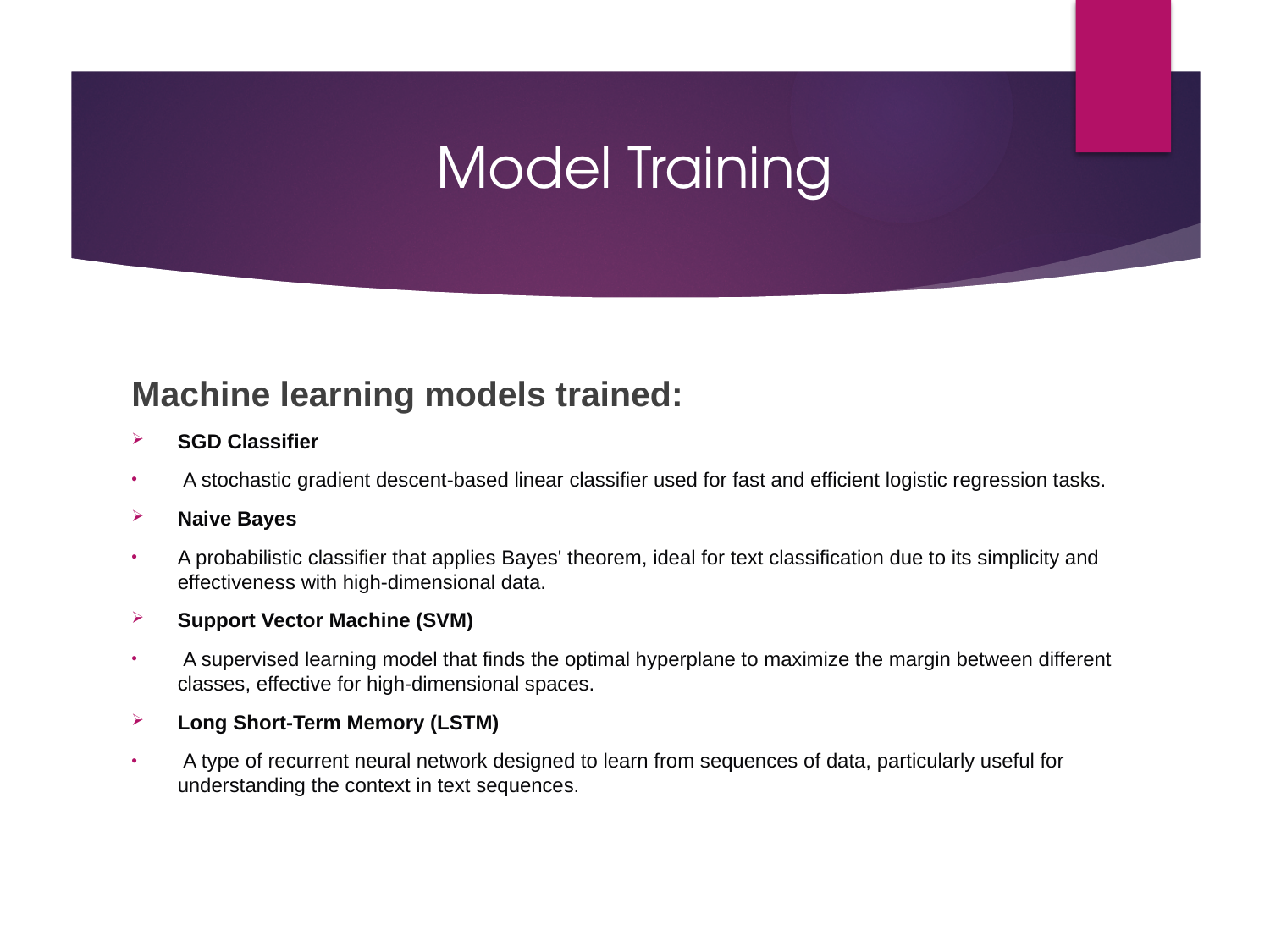

# Model Training
Machine learning models trained:
SGD Classifier
 A stochastic gradient descent-based linear classifier used for fast and efficient logistic regression tasks.
Naive Bayes
A probabilistic classifier that applies Bayes' theorem, ideal for text classification due to its simplicity and effectiveness with high-dimensional data.
Support Vector Machine (SVM)
 A supervised learning model that finds the optimal hyperplane to maximize the margin between different classes, effective for high-dimensional spaces.
Long Short-Term Memory (LSTM)
 A type of recurrent neural network designed to learn from sequences of data, particularly useful for understanding the context in text sequences.